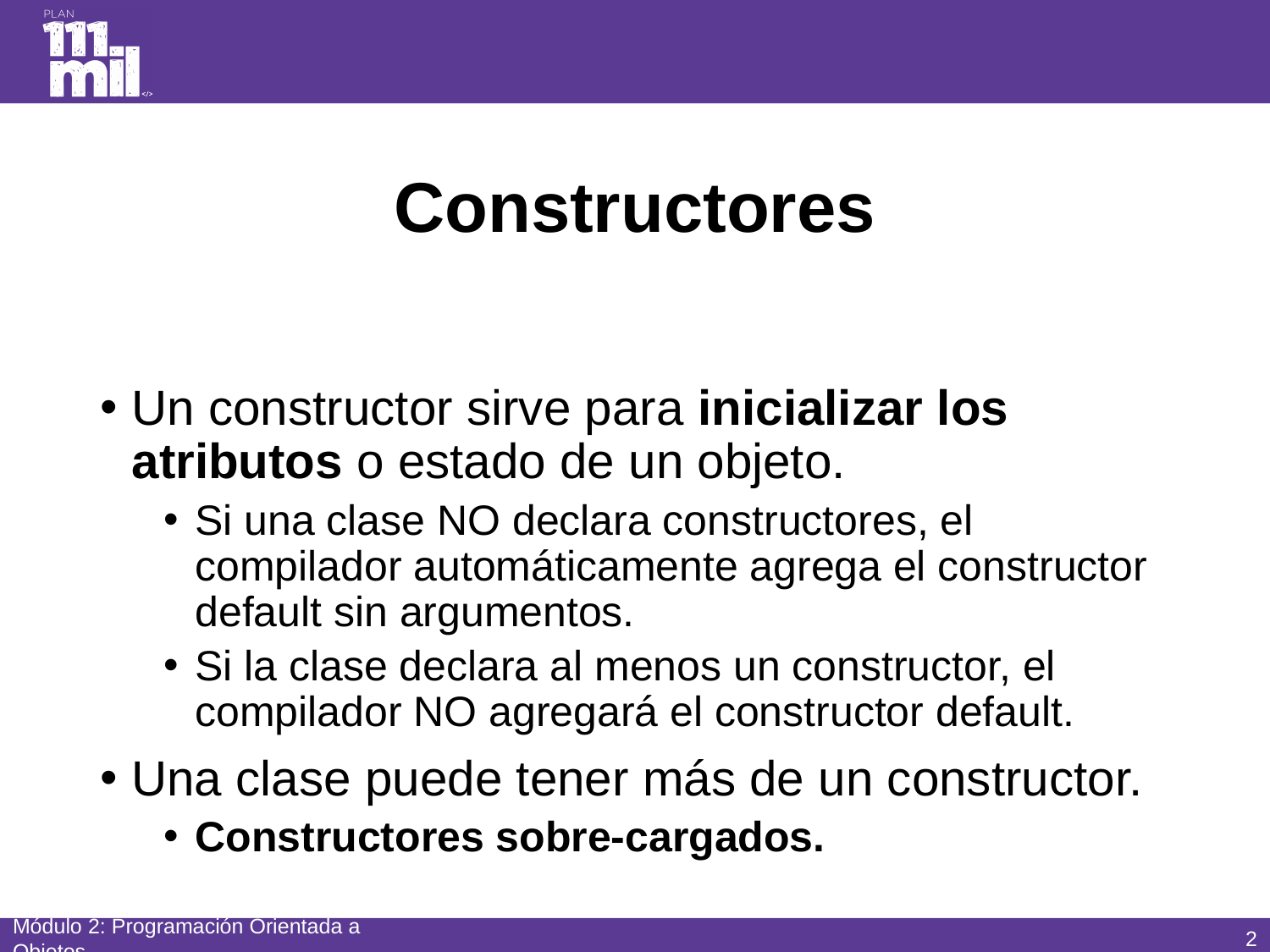

# Constructores

Un constructor sirve para inicializar los atributos o estado de un objeto.
Si una clase NO declara constructores, el compilador automáticamente agrega el constructor default sin argumentos.
Si la clase declara al menos un constructor, el compilador NO agregará el constructor default.
Una clase puede tener más de un constructor.
Constructores sobre-cargados.
2
Módulo 2: Programación Orientada a Objetos